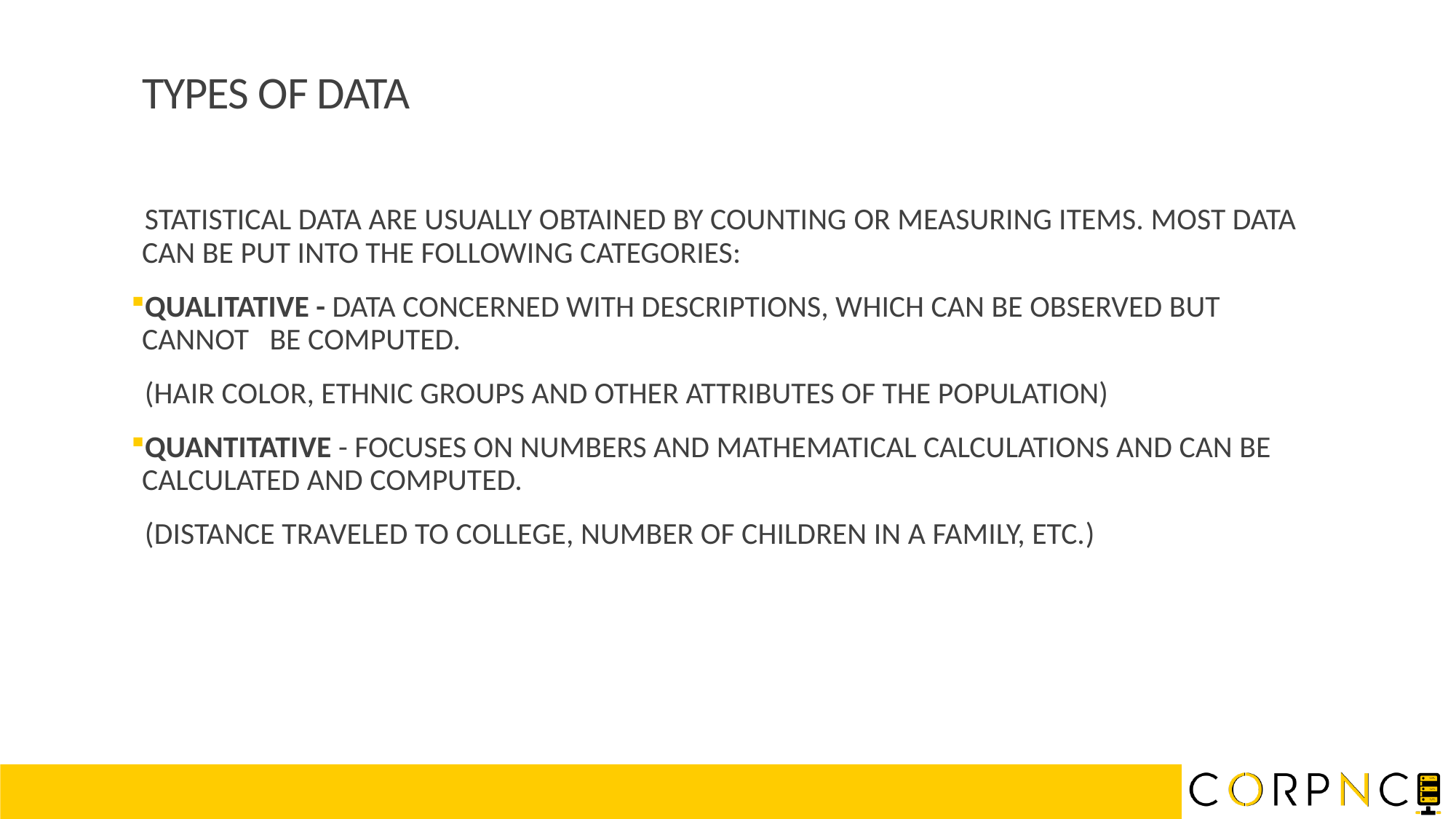

# TYPES OF DATA
  STATISTICAL DATA ARE USUALLY OBTAINED BY COUNTING OR MEASURING ITEMS. MOST DATA CAN BE PUT INTO THE FOLLOWING CATEGORIES:
QUALITATIVE - DATA CONCERNED WITH DESCRIPTIONS, WHICH CAN BE OBSERVED BUT CANNOT   BE COMPUTED.
  (HAIR COLOR, ETHNIC GROUPS AND OTHER ATTRIBUTES OF THE POPULATION)
QUANTITATIVE - FOCUSES ON NUMBERS AND MATHEMATICAL CALCULATIONS AND CAN BE  CALCULATED AND COMPUTED.
  (DISTANCE TRAVELED TO COLLEGE, NUMBER OF CHILDREN IN A FAMILY, ETC.)